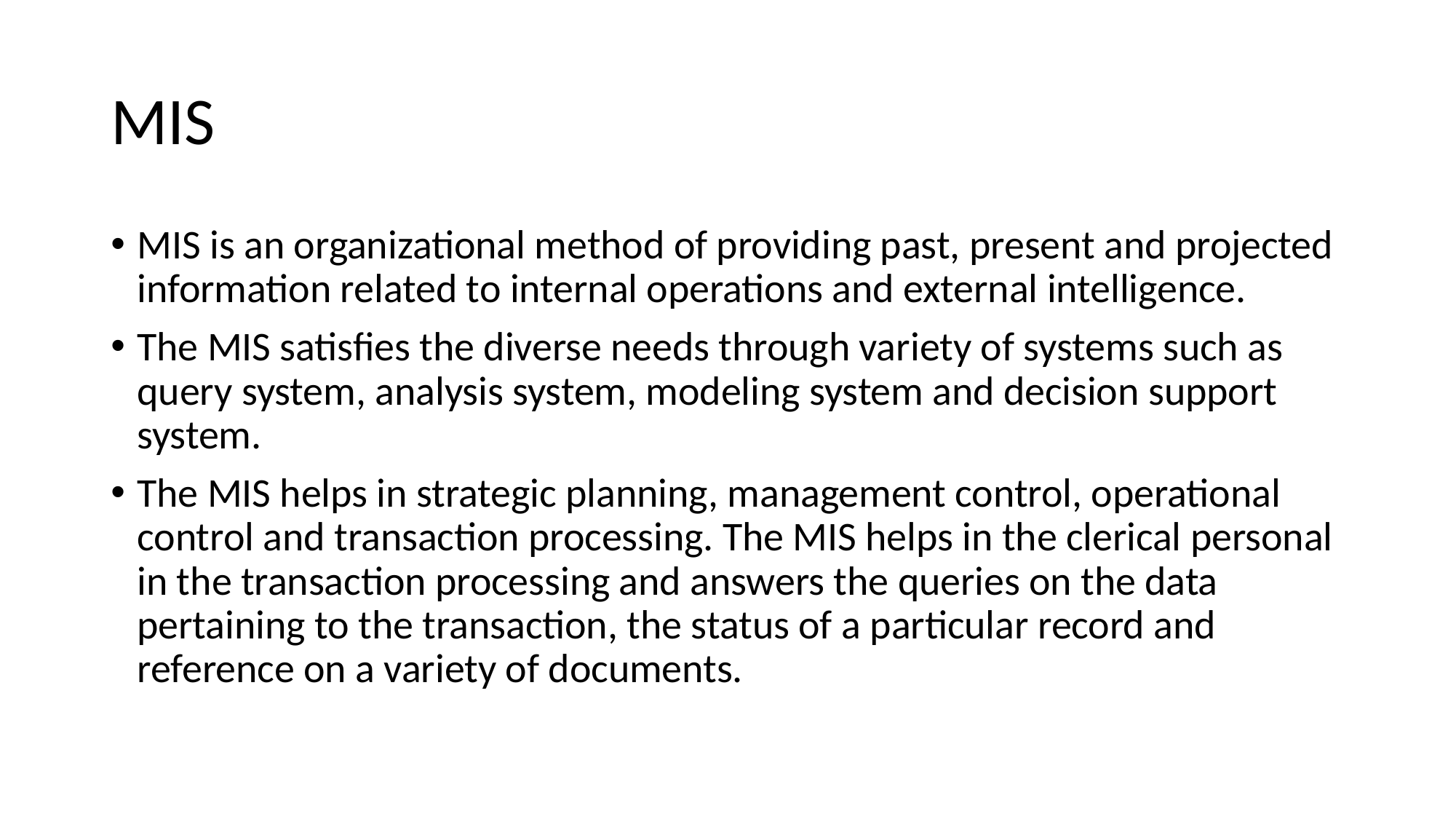

# MIS
MIS is an organizational method of providing past, present and projected information related to internal operations and external intelligence.
The MIS satisfies the diverse needs through variety of systems such as query system, analysis system, modeling system and decision support system.
The MIS helps in strategic planning, management control, operational control and transaction processing. The MIS helps in the clerical personal in the transaction processing and answers the queries on the data pertaining to the transaction, the status of a particular record and reference on a variety of documents.